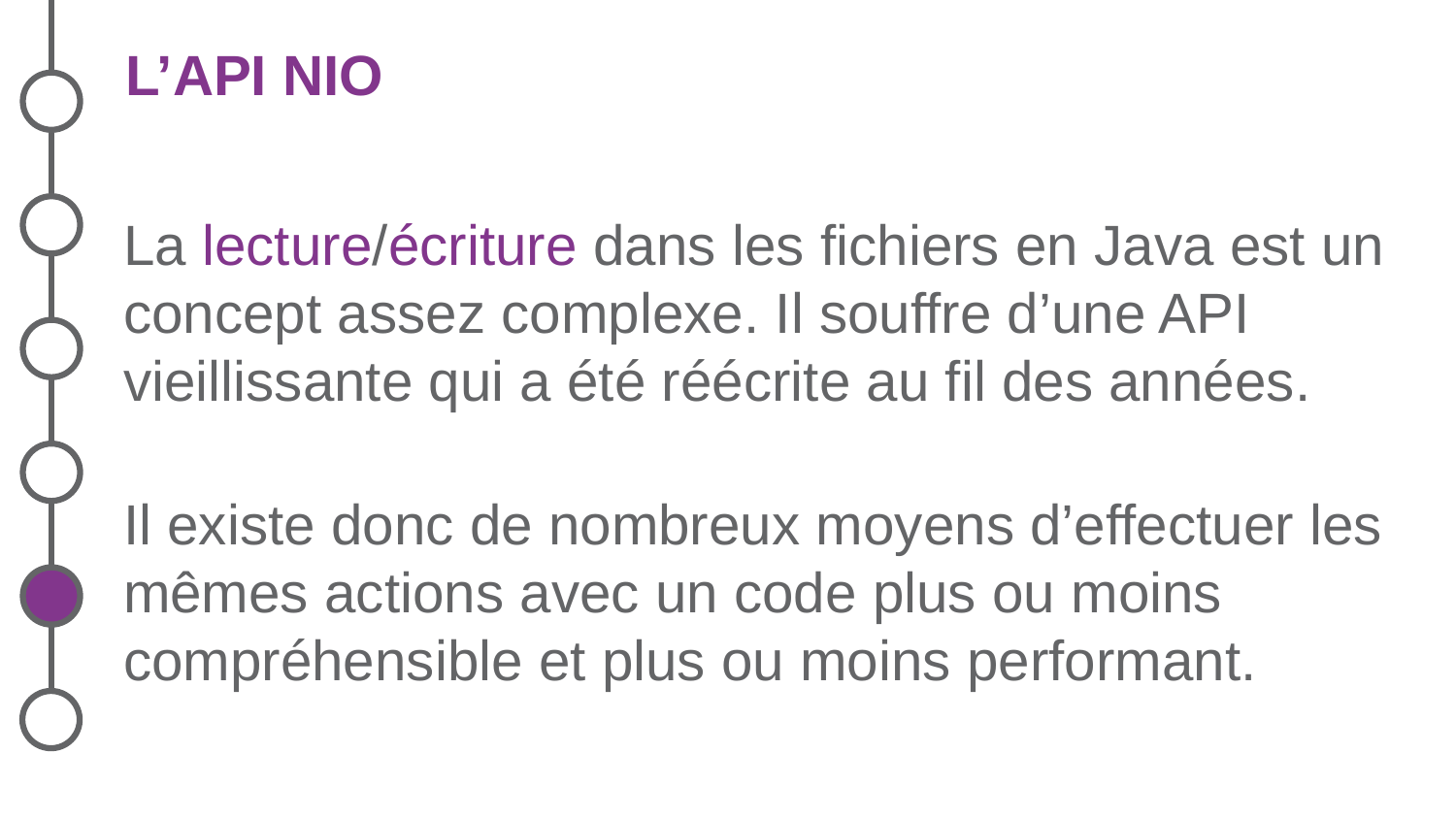

# L’API NIO

La lecture/écriture dans les fichiers en Java est un concept assez complexe. Il souffre d’une API vieillissante qui a été réécrite au fil des années.

Il existe donc de nombreux moyens d’effectuer les mêmes actions avec un code plus ou moins compréhensible et plus ou moins performant.